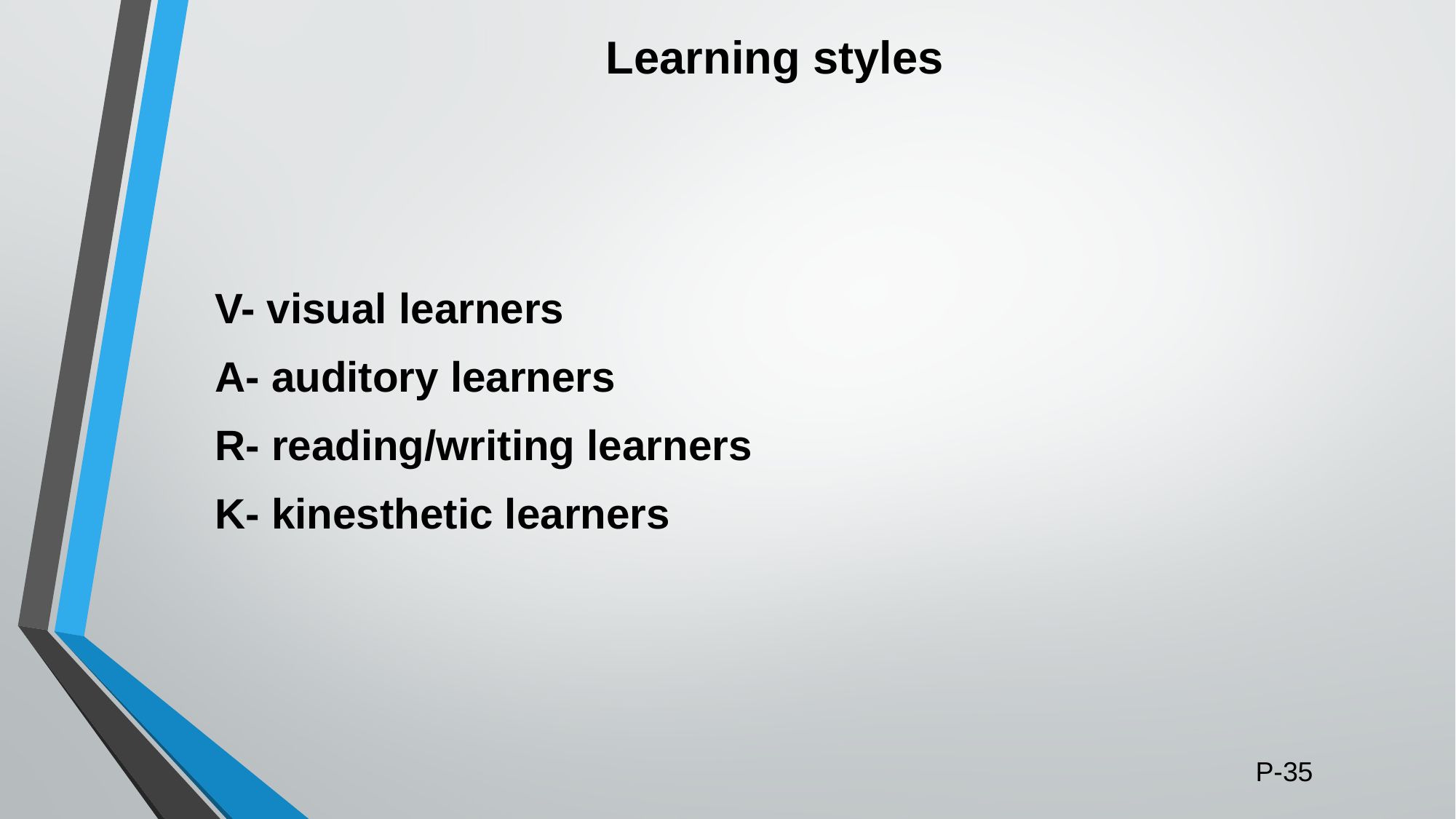

# Learning styles
V- visual learners
A- auditory learners
R- reading/writing learners
K- kinesthetic learners
P-35